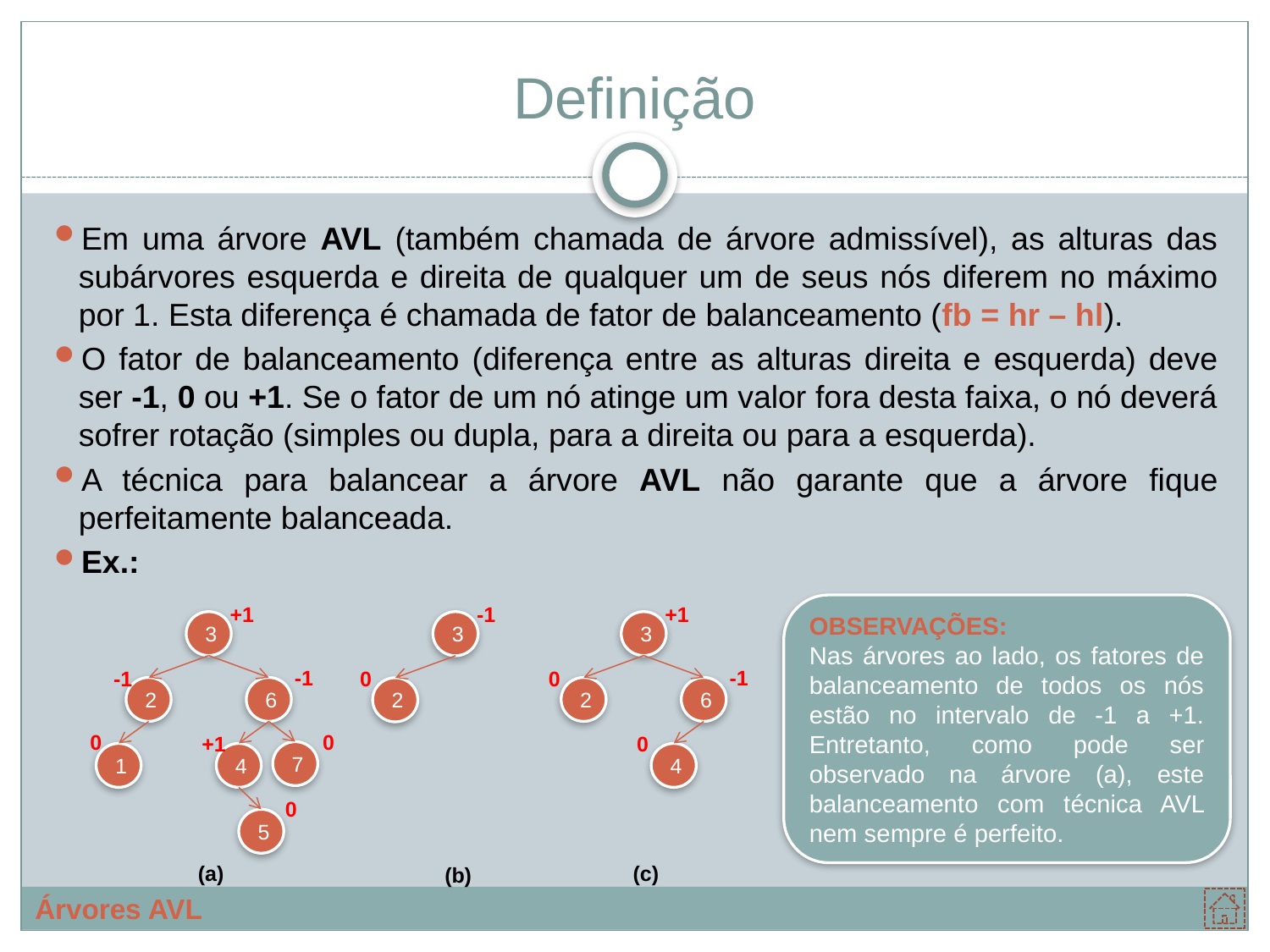

# Definição
Em uma árvore AVL (também chamada de árvore admissível), as alturas das subárvores esquerda e direita de qualquer um de seus nós diferem no máximo por 1. Esta diferença é chamada de fator de balanceamento (fb = hr – hl).
O fator de balanceamento (diferença entre as alturas direita e esquerda) deve ser -1, 0 ou +1. Se o fator de um nó atinge um valor fora desta faixa, o nó deverá sofrer rotação (simples ou dupla, para a direita ou para a esquerda).
A técnica para balancear a árvore AVL não garante que a árvore fique perfeitamente balanceada.
Ex.:

+1
3
2
6
7
1
4
5
-1
-1
0
0
+1
0
(a)
-1
3
2
0
(b)
+1
3
2
6
4
-1
0
0
(c)
OBSERVAÇÕES:
Nas árvores ao lado, os fatores de balanceamento de todos os nós estão no intervalo de -1 a +1. Entretanto, como pode ser observado na árvore (a), este balanceamento com técnica AVL nem sempre é perfeito.
Árvores AVL